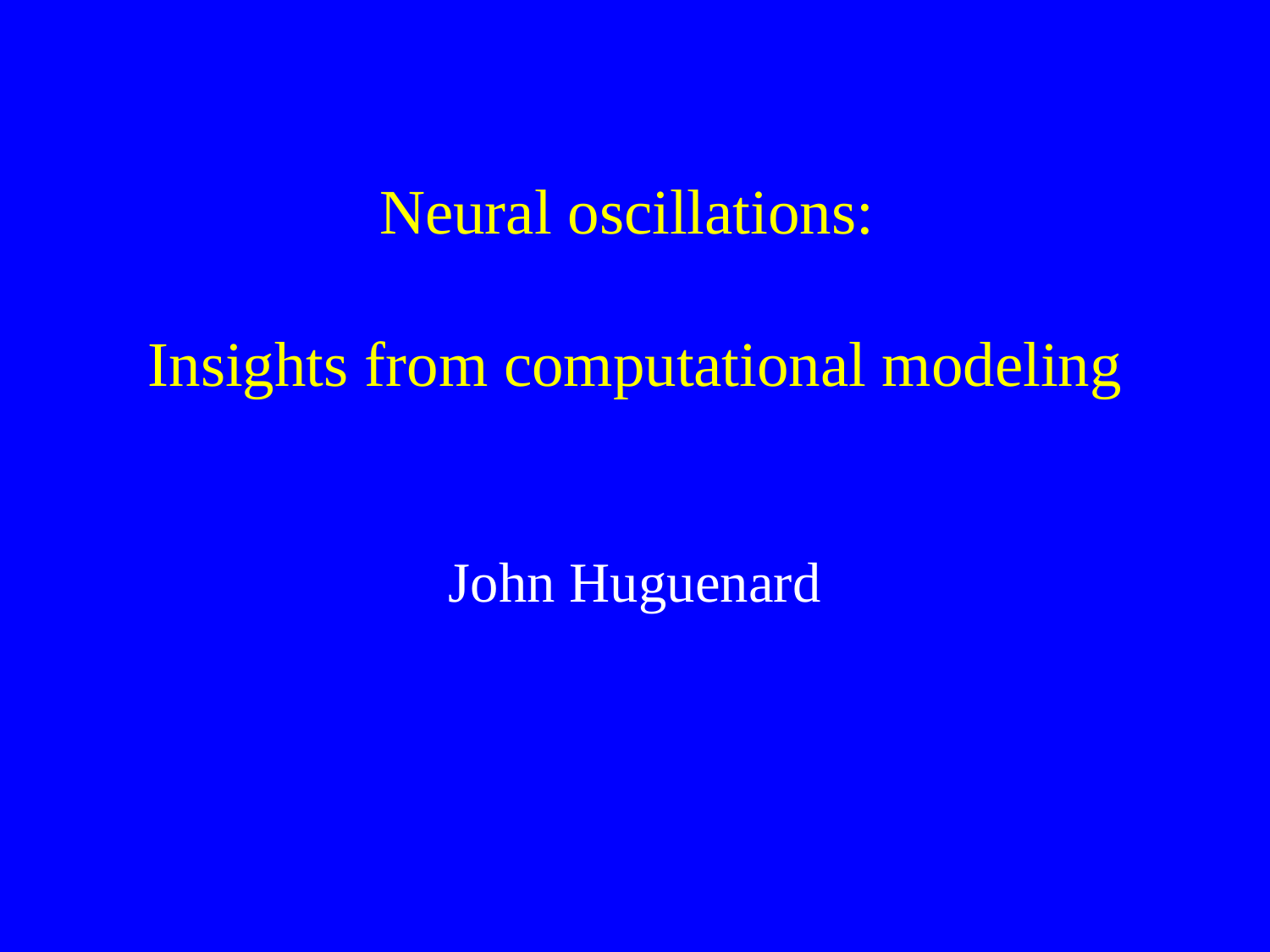

# Neural oscillations: Insights from computational modeling
John Huguenard